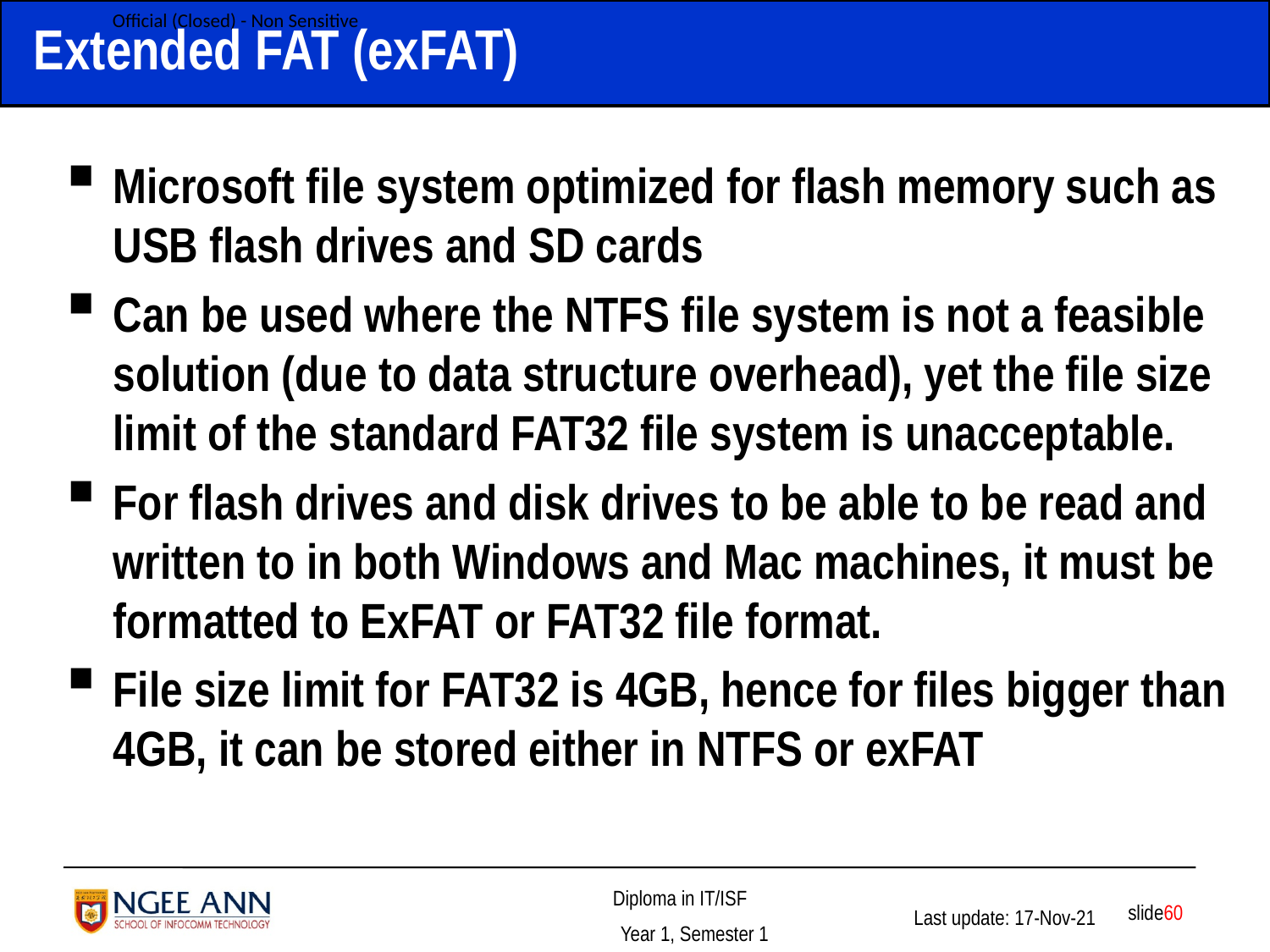

# Extended FAT (exFAT)
Microsoft file system optimized for flash memory such as USB flash drives and SD cards
Can be used where the NTFS file system is not a feasible solution (due to data structure overhead), yet the file size limit of the standard FAT32 file system is unacceptable.
For flash drives and disk drives to be able to be read and written to in both Windows and Mac machines, it must be formatted to ExFAT or FAT32 file format.
File size limit for FAT32 is 4GB, hence for files bigger than 4GB, it can be stored either in NTFS or exFAT
    slide60